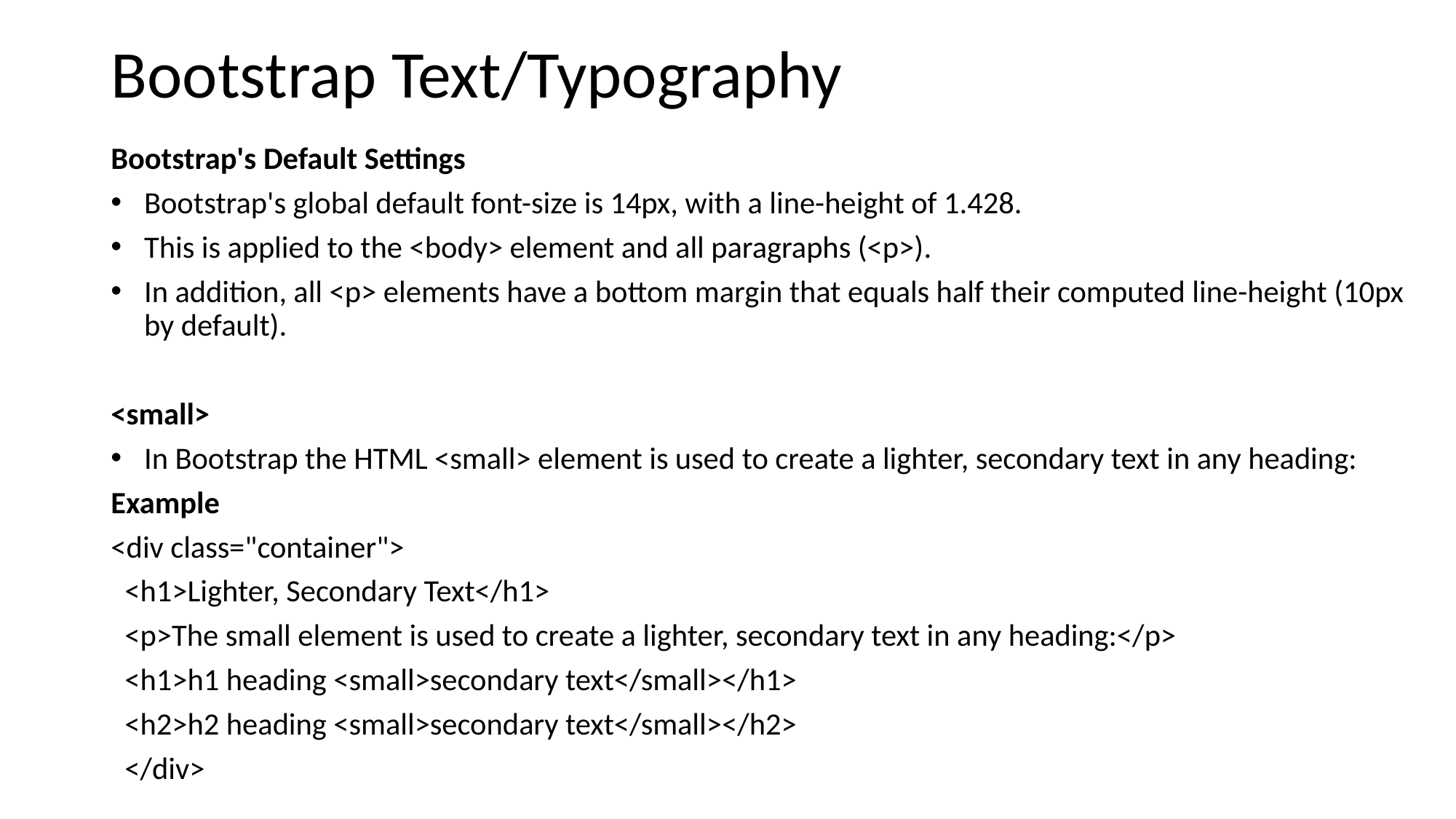

# Bootstrap Text/Typography
Bootstrap's Default Settings
Bootstrap's global default font-size is 14px, with a line-height of 1.428.
This is applied to the <body> element and all paragraphs (<p>).
In addition, all <p> elements have a bottom margin that equals half their computed line-height (10px by default).

<small>
In Bootstrap the HTML <small> element is used to create a lighter, secondary text in any heading:
Example
<div class="container">
  <h1>Lighter, Secondary Text</h1>
  <p>The small element is used to create a lighter, secondary text in any heading:</p>
  <h1>h1 heading <small>secondary text</small></h1>
  <h2>h2 heading <small>secondary text</small></h2>
  </div>